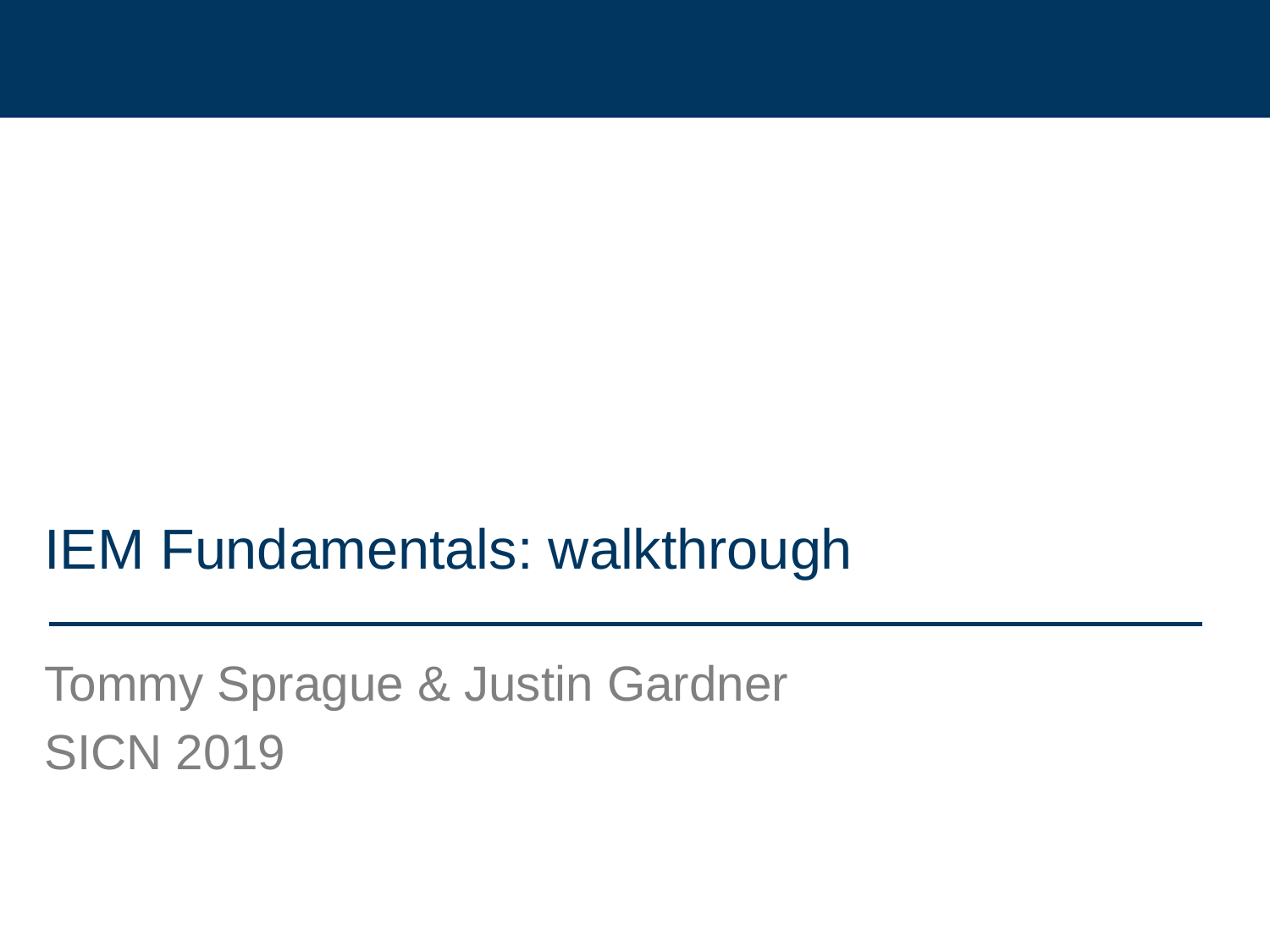

# IEM Fundamentals: walkthrough
Tommy Sprague & Justin Gardner
SICN 2019